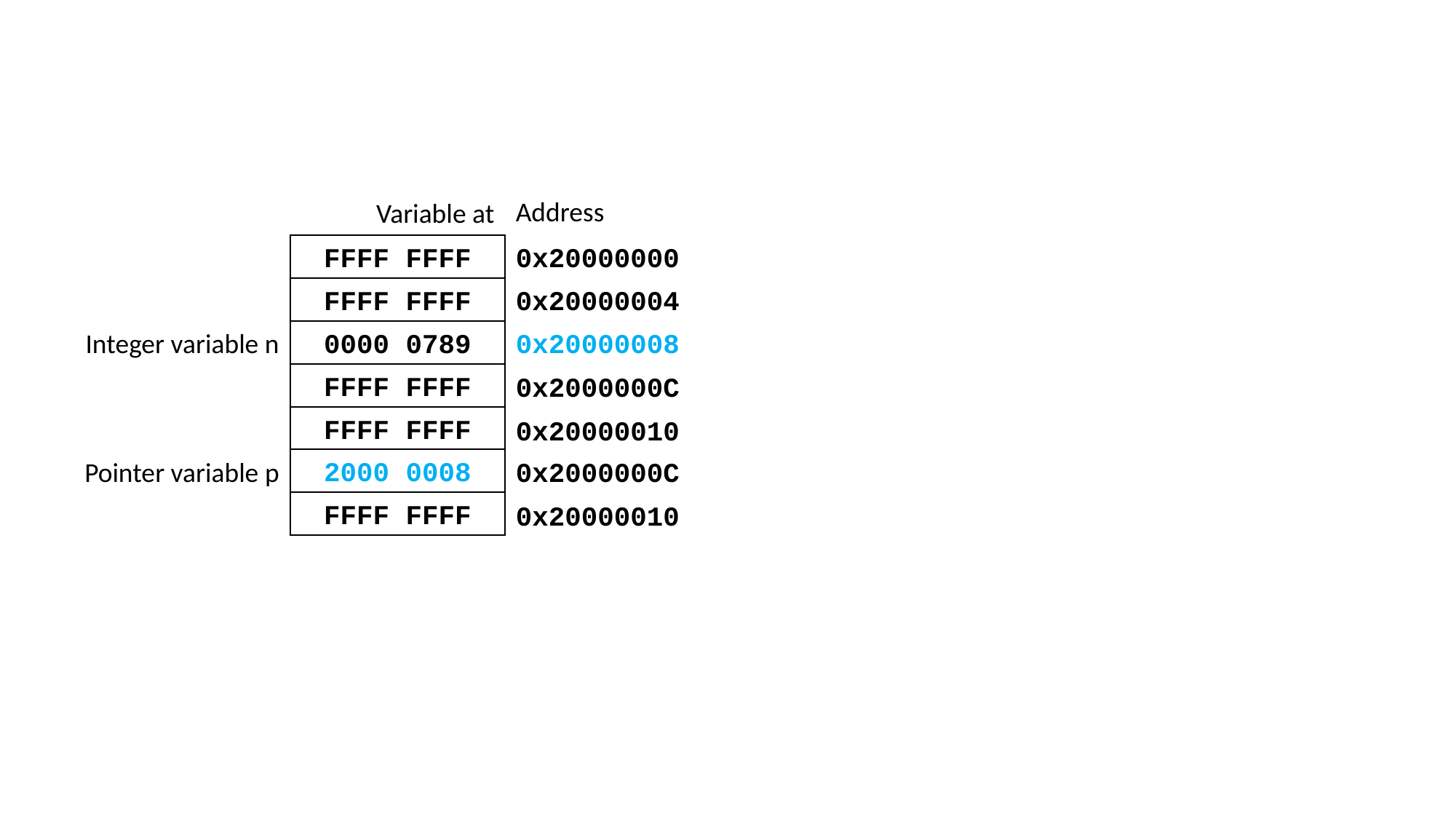

Address
Variable at
FFFF FFFF
0x20000000
0x20000004
FFFF FFFF
0x20000008
Integer variable n
0000 0789
FFFF FFFF
0x2000000C
FFFF FFFF
0x20000010
2000 0008
Pointer variable p
0x2000000C
FFFF FFFF
0x20000010